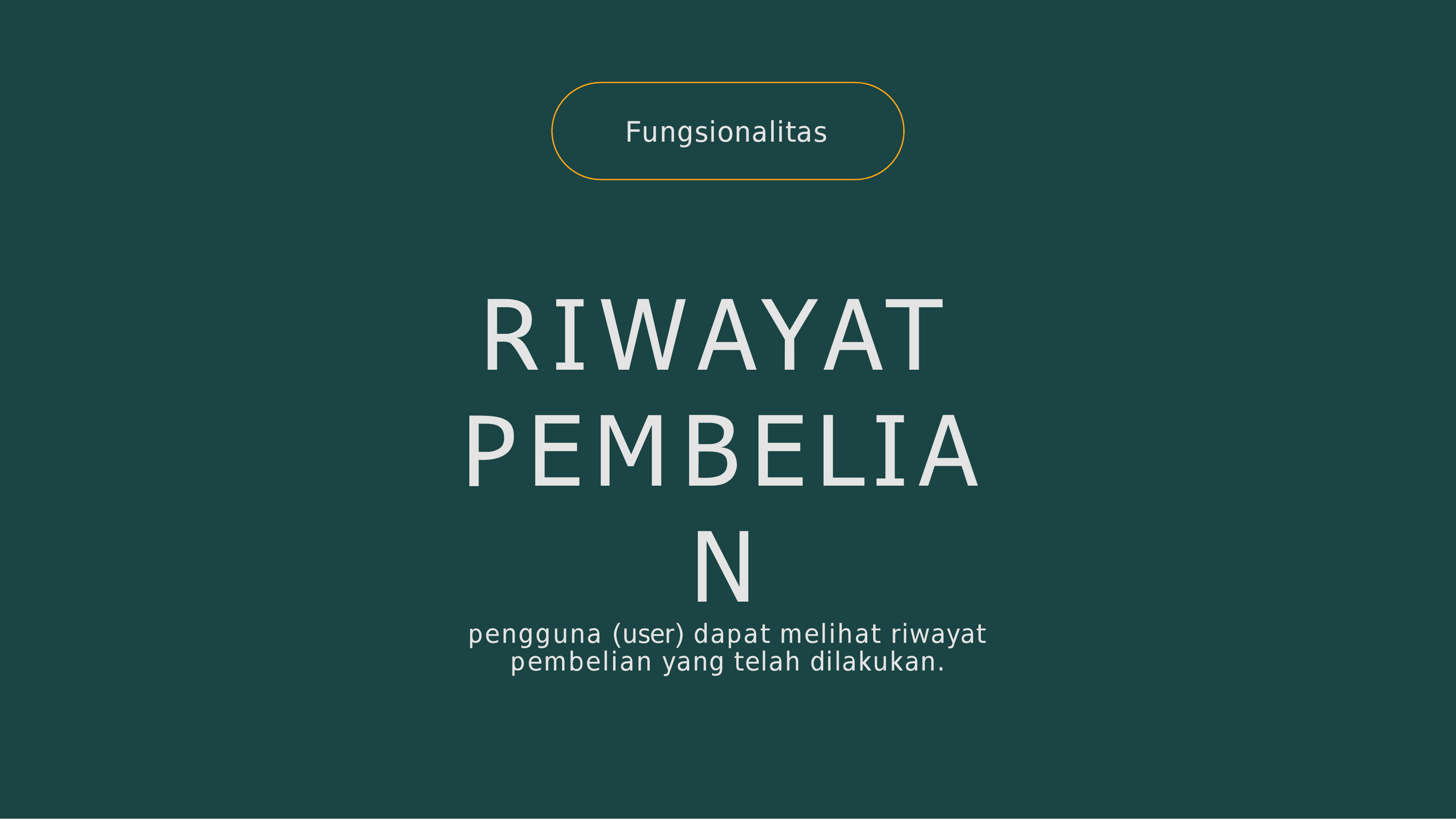

# Fungsionalitas
RIWAYAT  PEMBELIAN
pengguna (user) dapat melihat riwayat pembelian yang telah dilakukan.